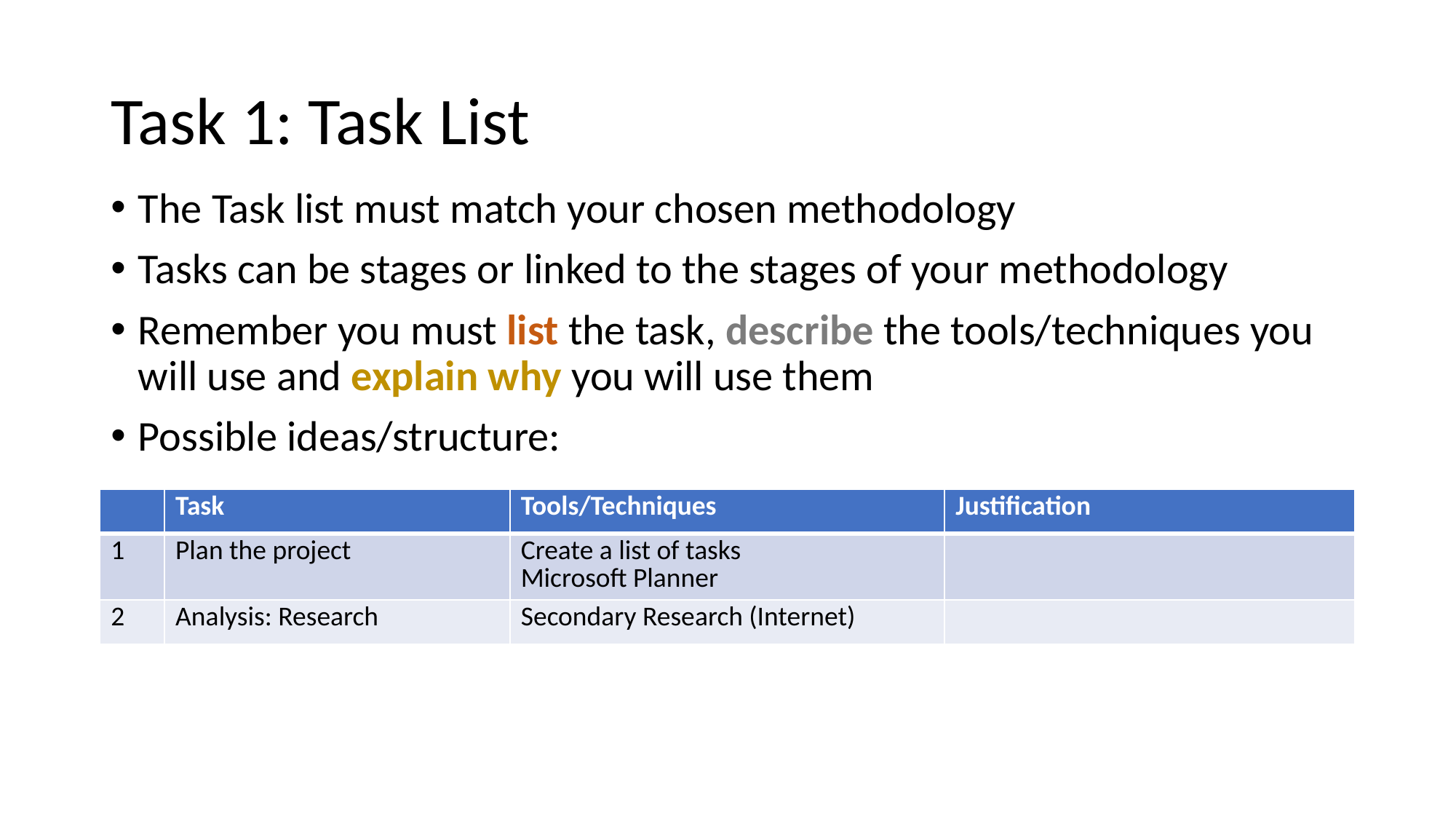

# Task 1: Task List
The Task list must match your chosen methodology
Tasks can be stages or linked to the stages of your methodology
Remember you must list the task, describe the tools/techniques you will use and explain why you will use them
Possible ideas/structure:

|  | Task | Tools/Techniques | Justification |
| --- | --- | --- | --- |
| 1 | Plan the project | Create a list of tasks Microsoft Planner |  |
| 2 | Analysis: Research | Secondary Research (Internet) |  |